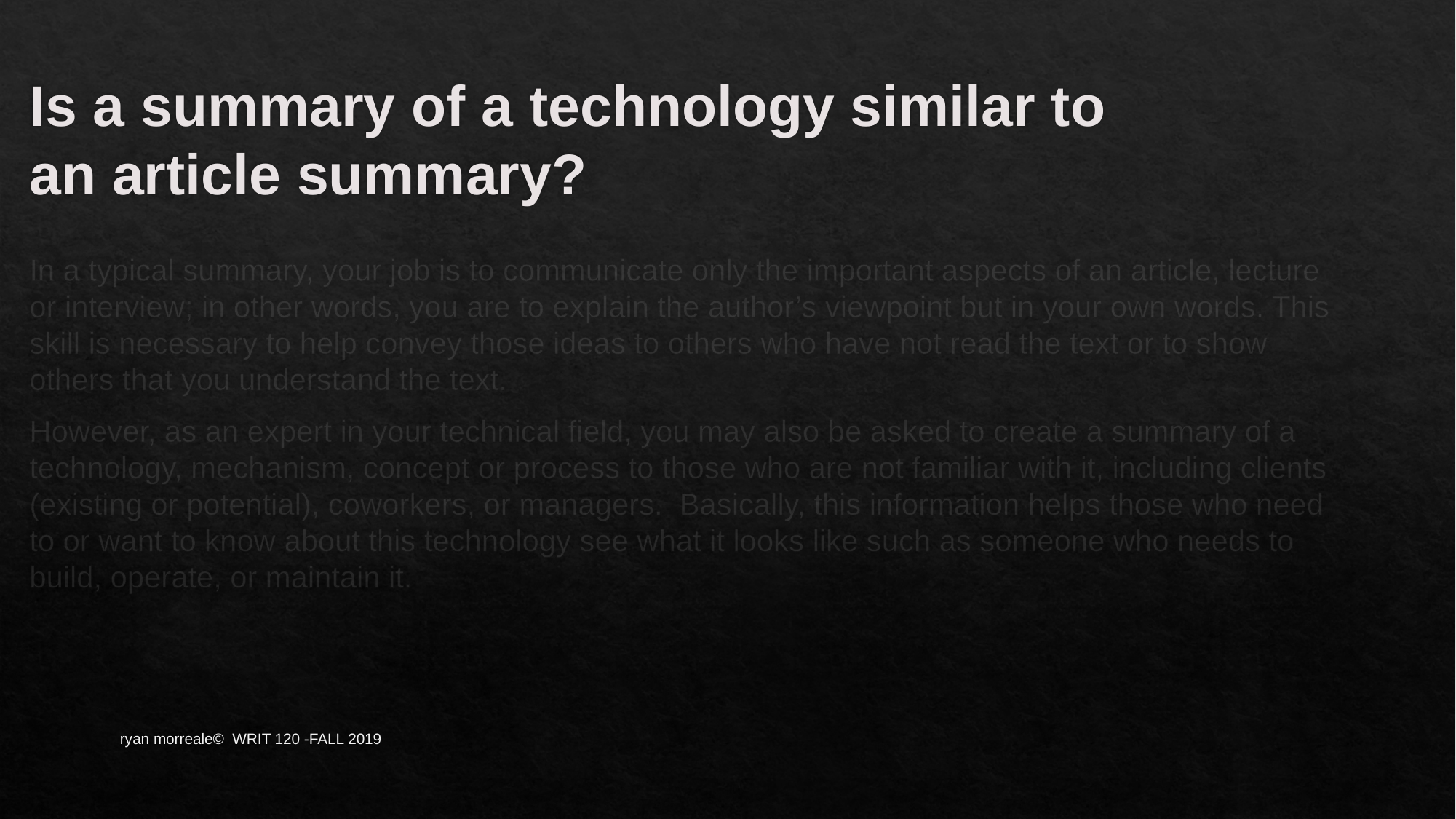

# Is a summary of a technology similar to an article summary?
In a typical summary, your job is to communicate only the important aspects of an article, lecture or interview; in other words, you are to explain the author’s viewpoint but in your own words. This skill is necessary to help convey those ideas to others who have not read the text or to show others that you understand the text.
However, as an expert in your technical field, you may also be asked to create a summary of a technology, mechanism, concept or process to those who are not familiar with it, including clients (existing or potential), coworkers, or managers.  Basically, this information helps those who need to or want to know about this technology see what it looks like such as someone who needs to build, operate, or maintain it.
ryan morreale©  WRIT 120 -FALL 2019